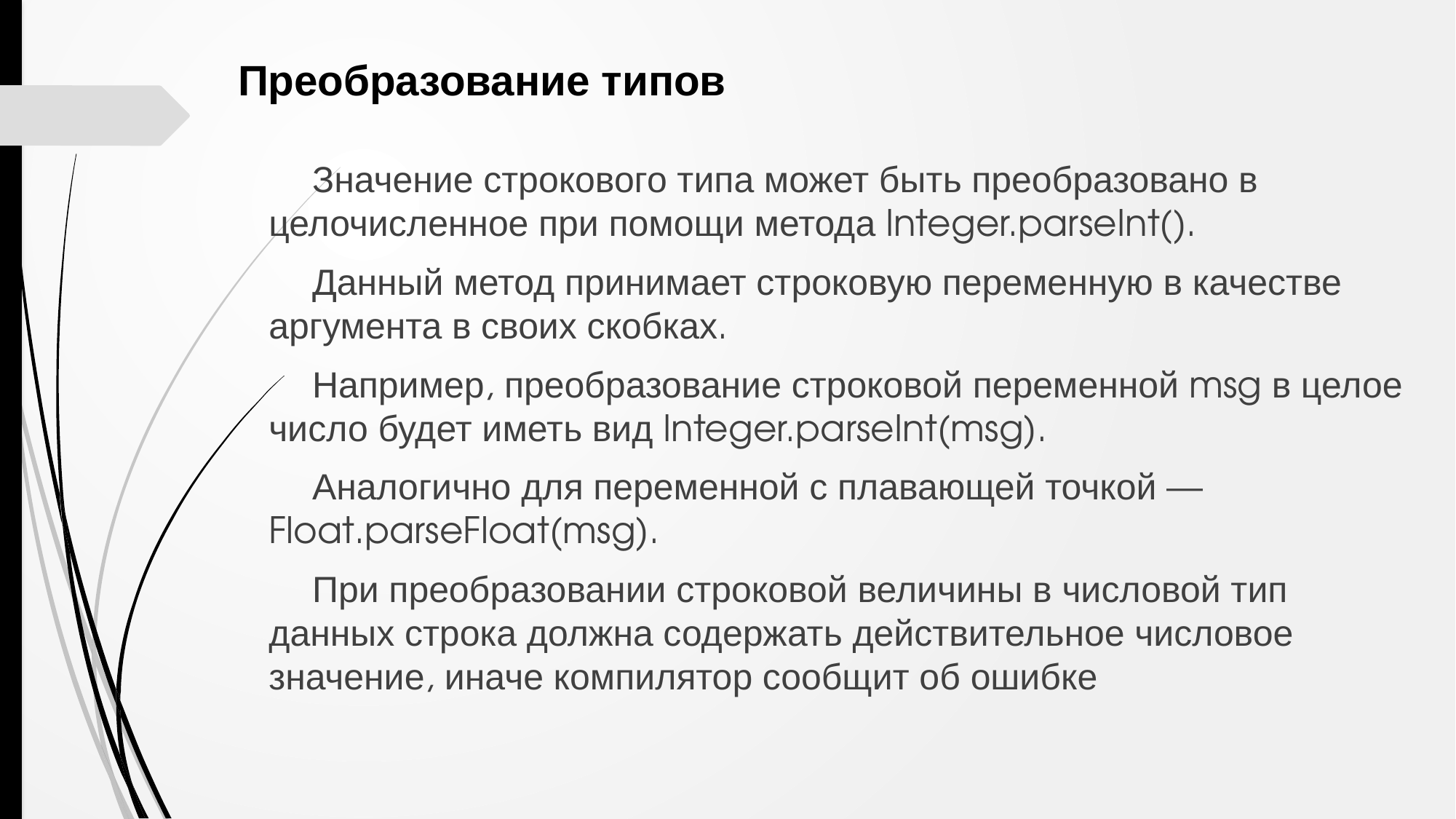

Преобразование типов
Значение строкового типа может быть преобразовано в целочисленное при помощи метода Integer.parseInt().
Данный метод принимает строковую переменную в качестве аргумента в своих скобках.
Например, преобразование строковой переменной msg в целое число будет иметь вид Integer.parseInt(msg).
Аналогично для переменной с плавающей точкой — Float.parseFloat(msg).
При преобразовании строковой величины в числовой тип данных строка должна содержать действительное числовое значение, иначе компилятор сообщит об ошибке